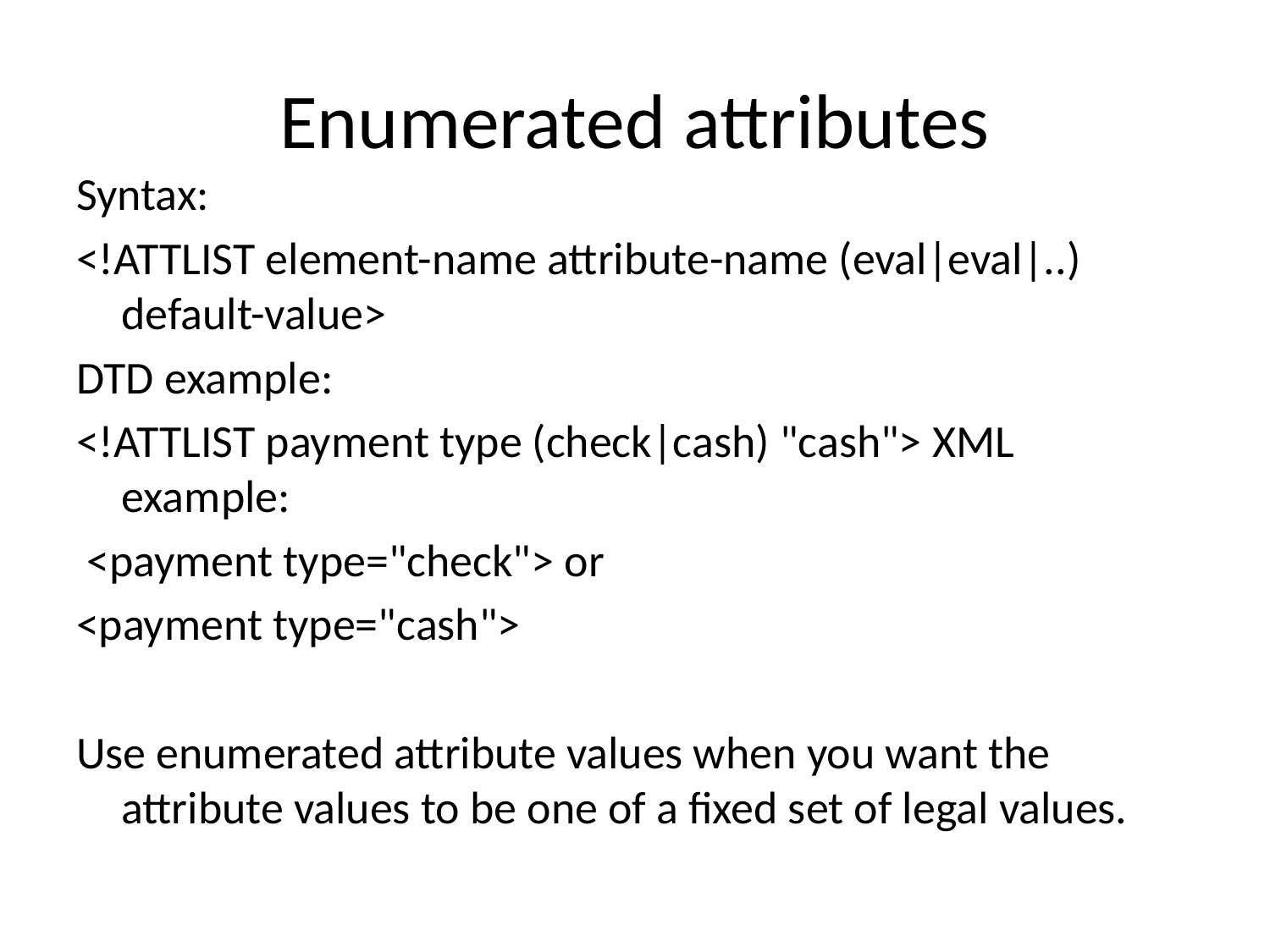

# Enumerated attributes
Syntax:
<!ATTLIST element-name attribute-name (eval|eval|..) default-value>
DTD example:
<!ATTLIST payment type (check|cash) "cash"> XML example:
 <payment type="check"> or
<payment type="cash">

Use enumerated attribute values when you want the attribute values to be one of a fixed set of legal values.